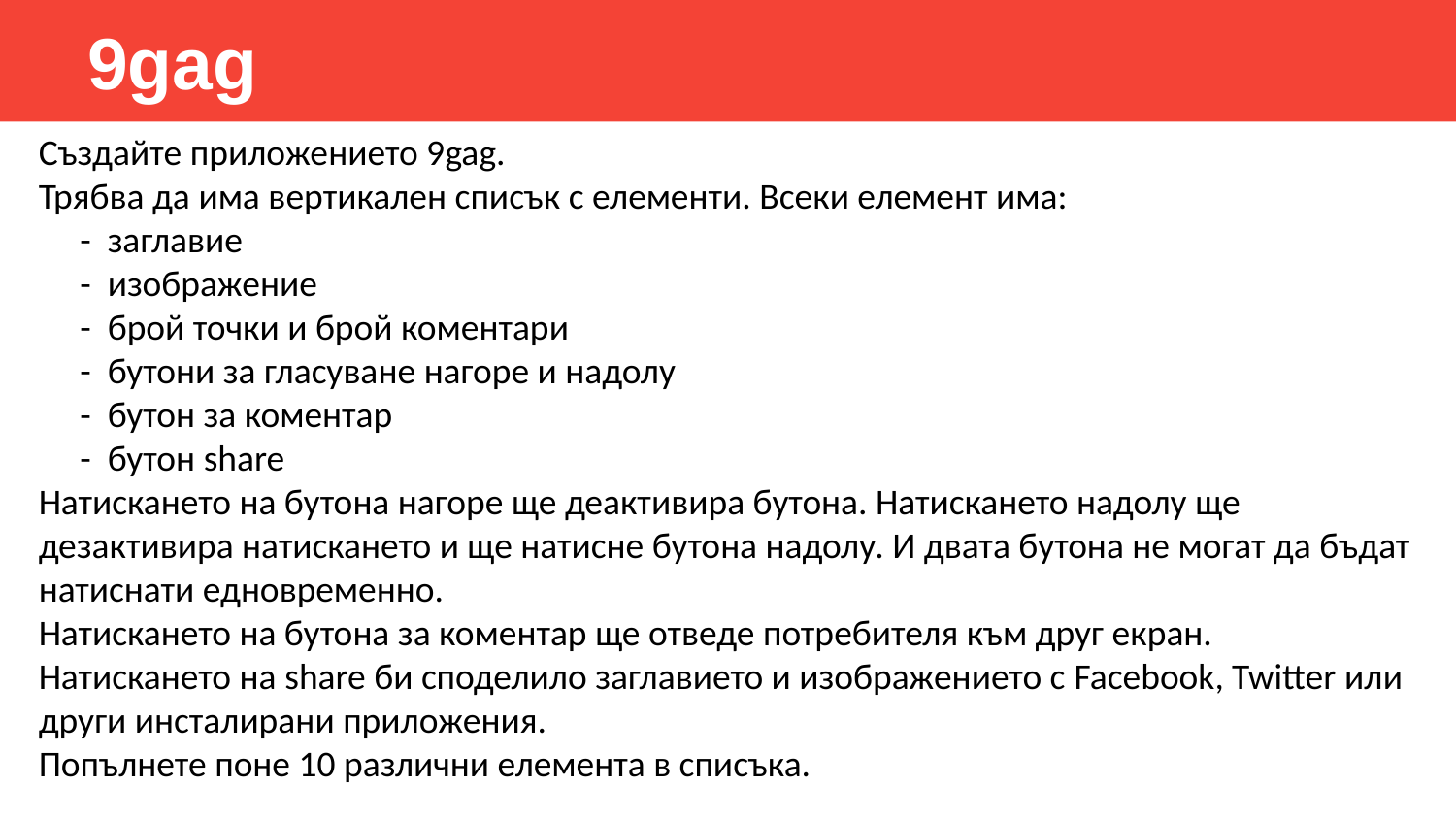

# 9gag
Създайте приложението 9gag.
Трябва да има вертикален списък с елементи. Всеки елемент има:
     -  заглавие
     -  изображение
     -  брой точки и брой коментари
     -  бутони за гласуване нагоре и надолу
     -  бутон за коментар
     -  бутон share
Натискането на бутона нагоре ще деактивира бутона. Натискането надолу ще дезактивира натискането и ще натисне бутона надолу. И двата бутона не могат да бъдат натиснати едновременно.
Натискането на бутона за коментар ще отведе потребителя към друг екран.
Натискането на share би споделило заглавието и изображението с Facebook, Twitter или други инсталирани приложения.
Попълнете поне 10 различни елемента в списъка.